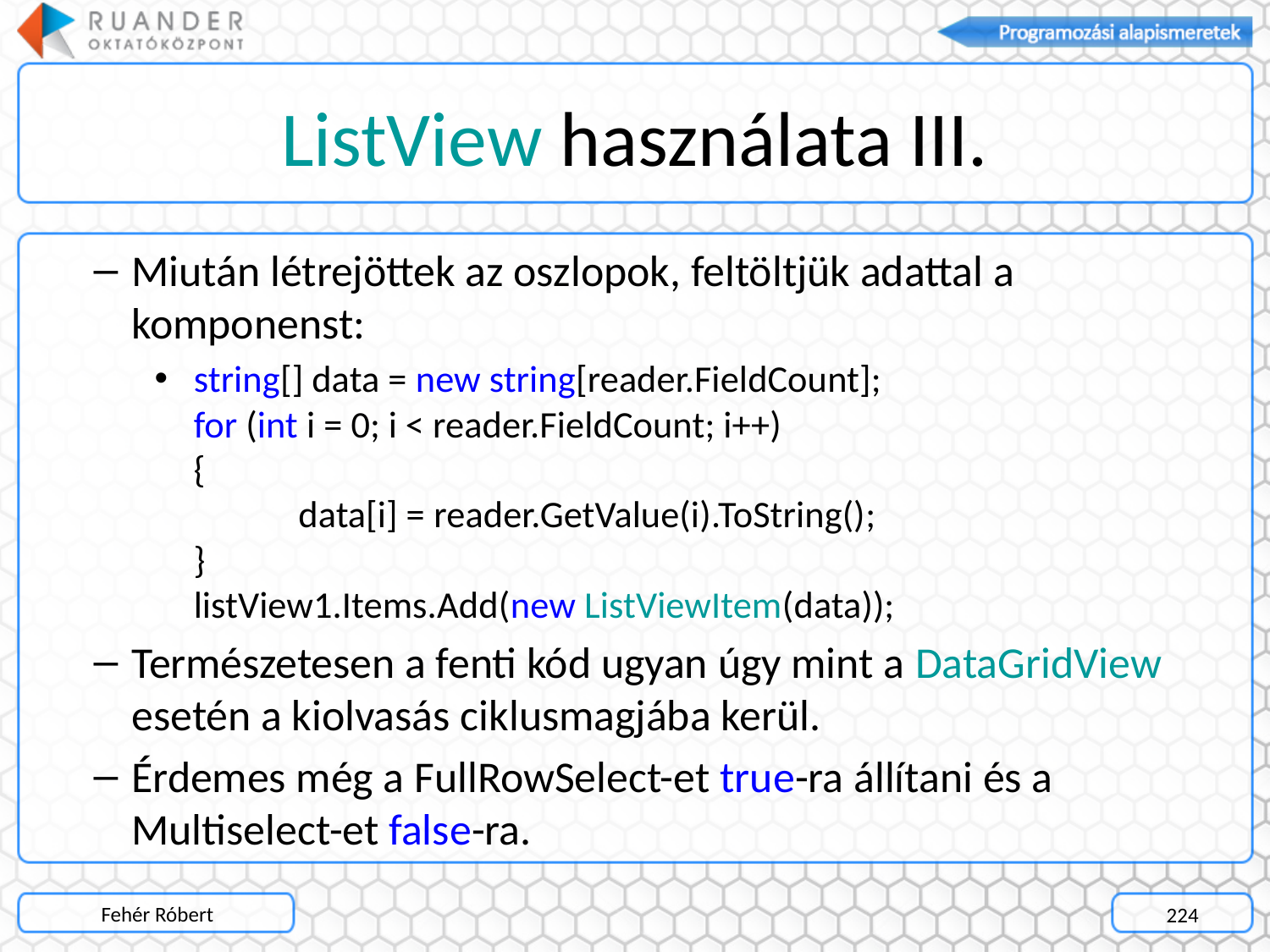

# ListView használata III.
Miután létrejöttek az oszlopok, feltöltjük adattal a komponenst:
 string[] data = new string[reader.FieldCount];
 for (int i = 0; i < reader.FieldCount; i++)
 {
	data[i] = reader.GetValue(i).ToString();
 }
 listView1.Items.Add(new ListViewItem(data));
Természetesen a fenti kód ugyan úgy mint a DataGridView esetén a kiolvasás ciklusmagjába kerül.
Érdemes még a FullRowSelect-et true-ra állítani és a Multiselect-et false-ra.
Fehér Róbert
224